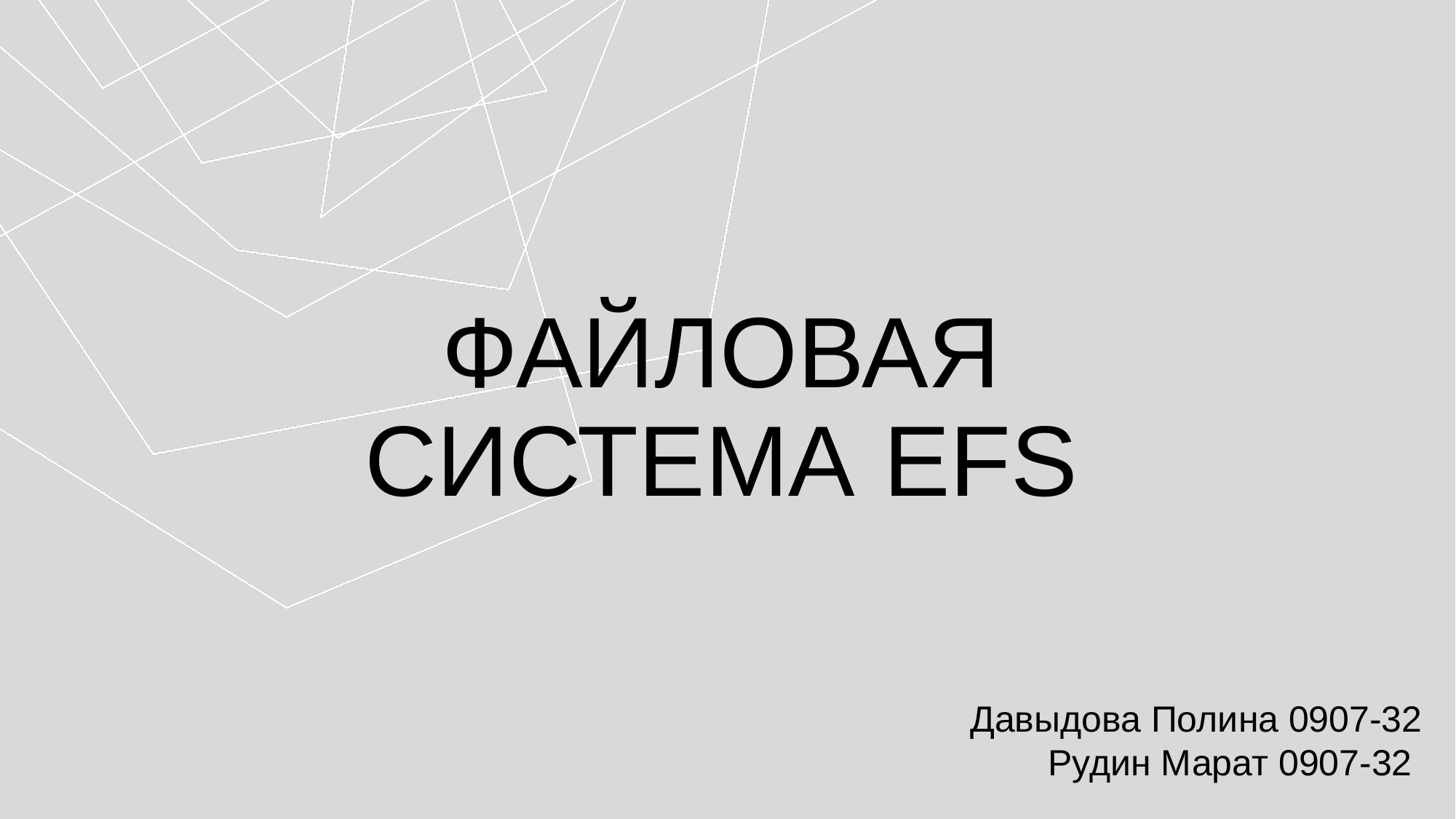

# ФАЙЛОВАЯ СИСТЕМА EFS
Давыдова Полина 0907-32
Рудин Марат 0907-32